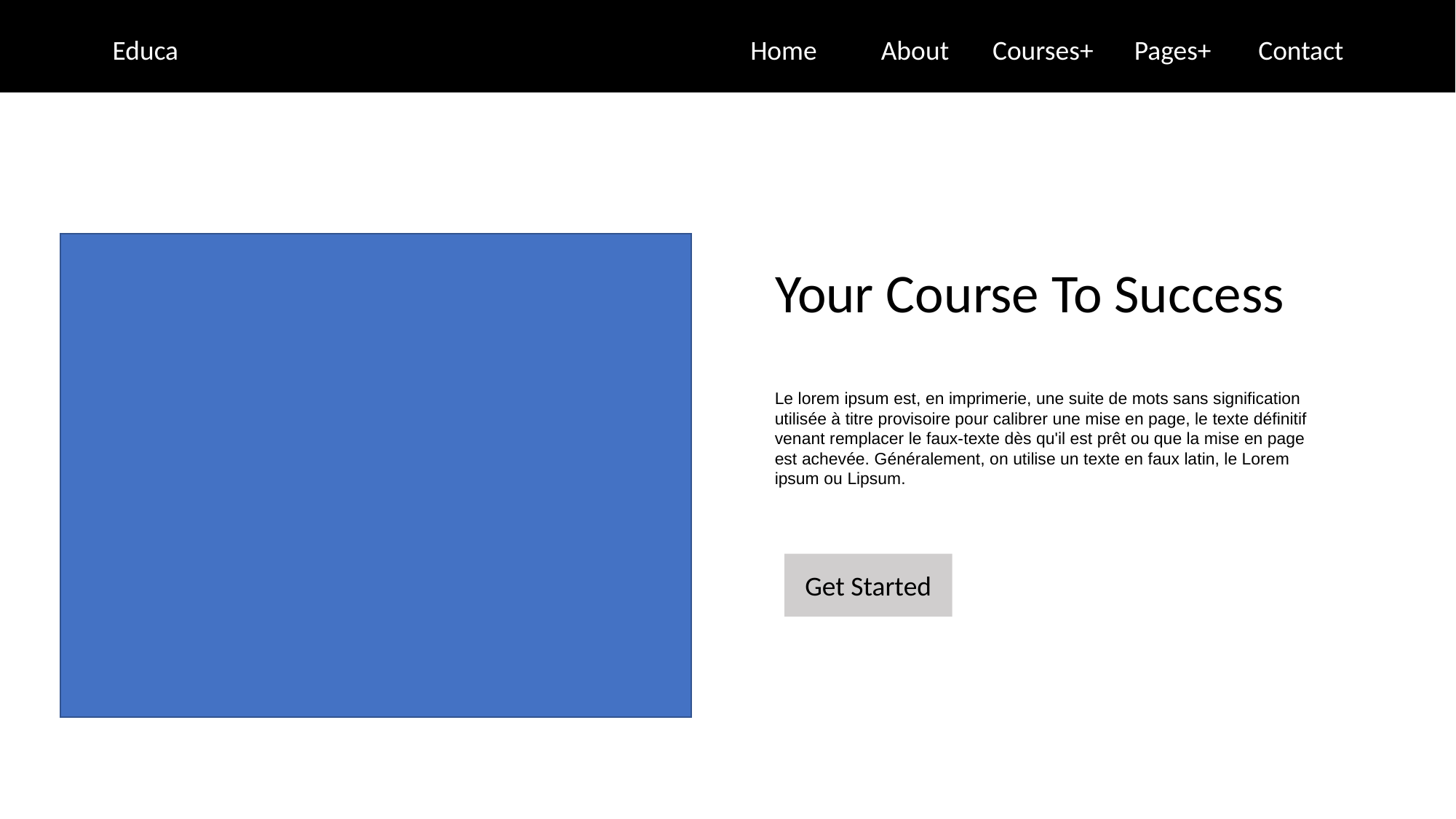

Home
About
Courses+
Pages+
Contact
Educa

Your Course To Success
Le lorem ipsum est, en imprimerie, une suite de mots sans signification utilisée à titre provisoire pour calibrer une mise en page, le texte définitif venant remplacer le faux-texte dès qu'il est prêt ou que la mise en page est achevée. Généralement, on utilise un texte en faux latin, le Lorem ipsum ou Lipsum.
Get Started